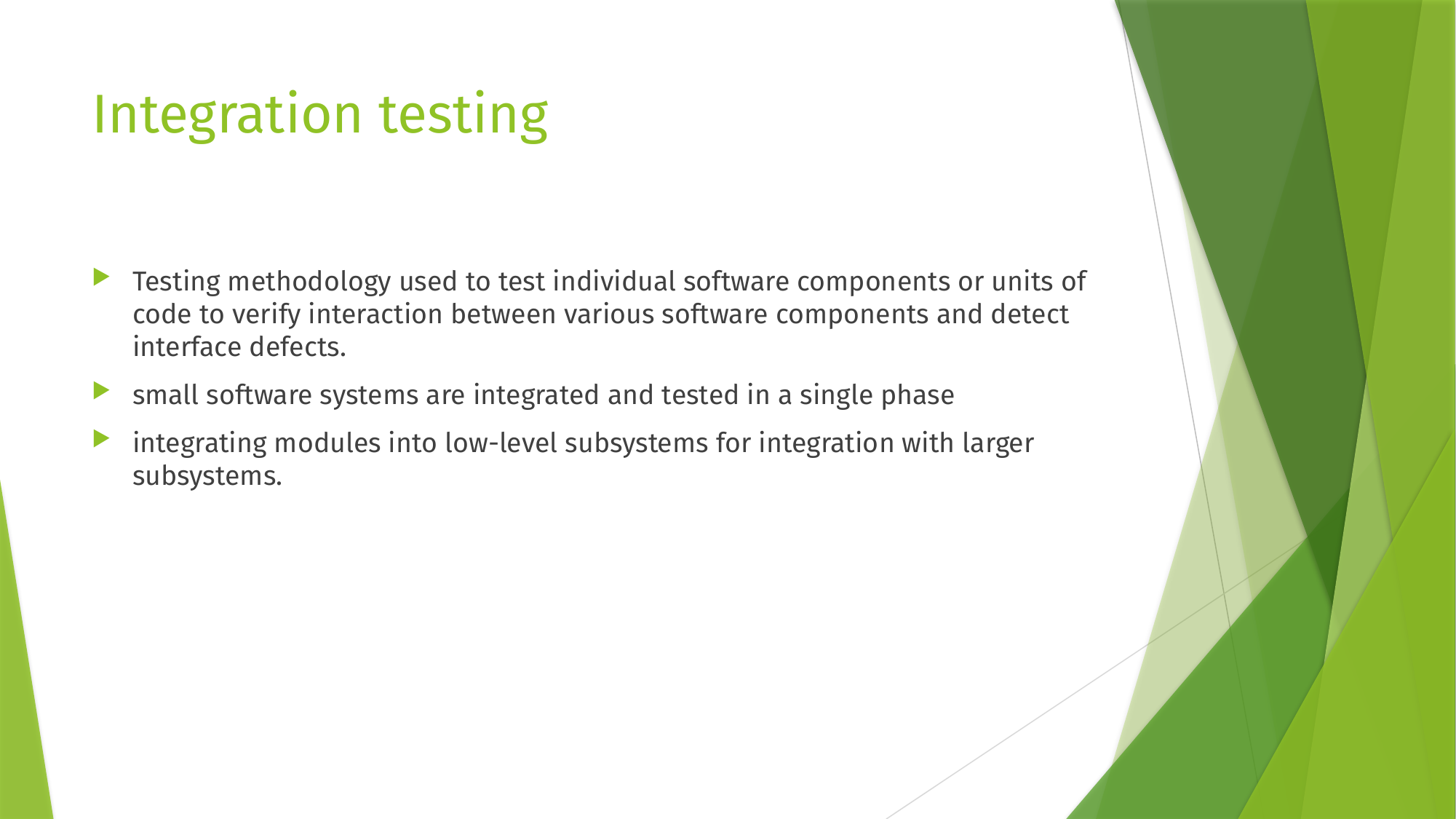

# Integration testing
Testing methodology used to test individual software components or units of code to verify interaction between various software components and detect interface defects.
small software systems are integrated and tested in a single phase
integrating modules into low-level subsystems for integration with larger subsystems.